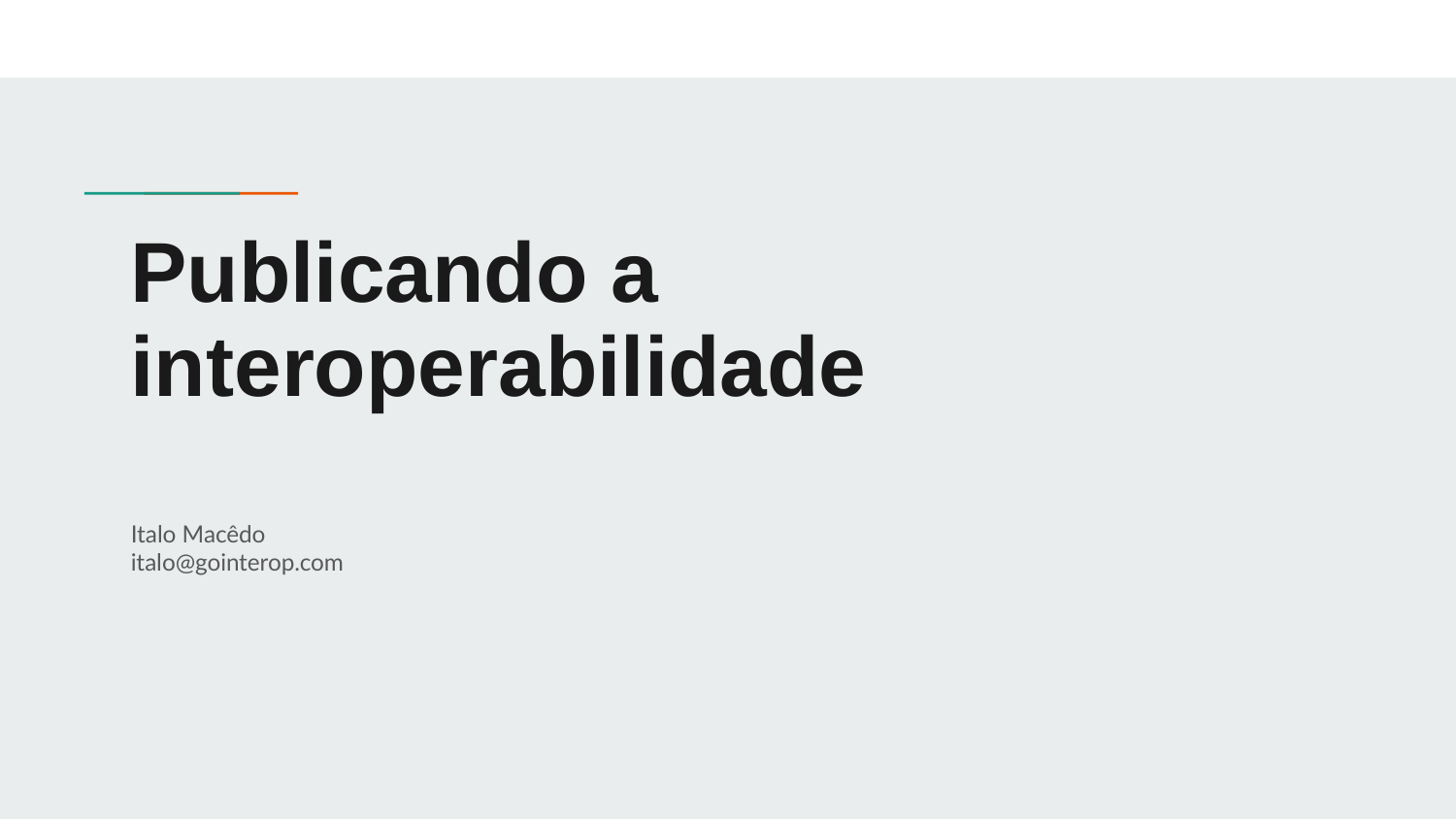

# Publicando a interoperabilidade
Italo Macêdo
italo@gointerop.com